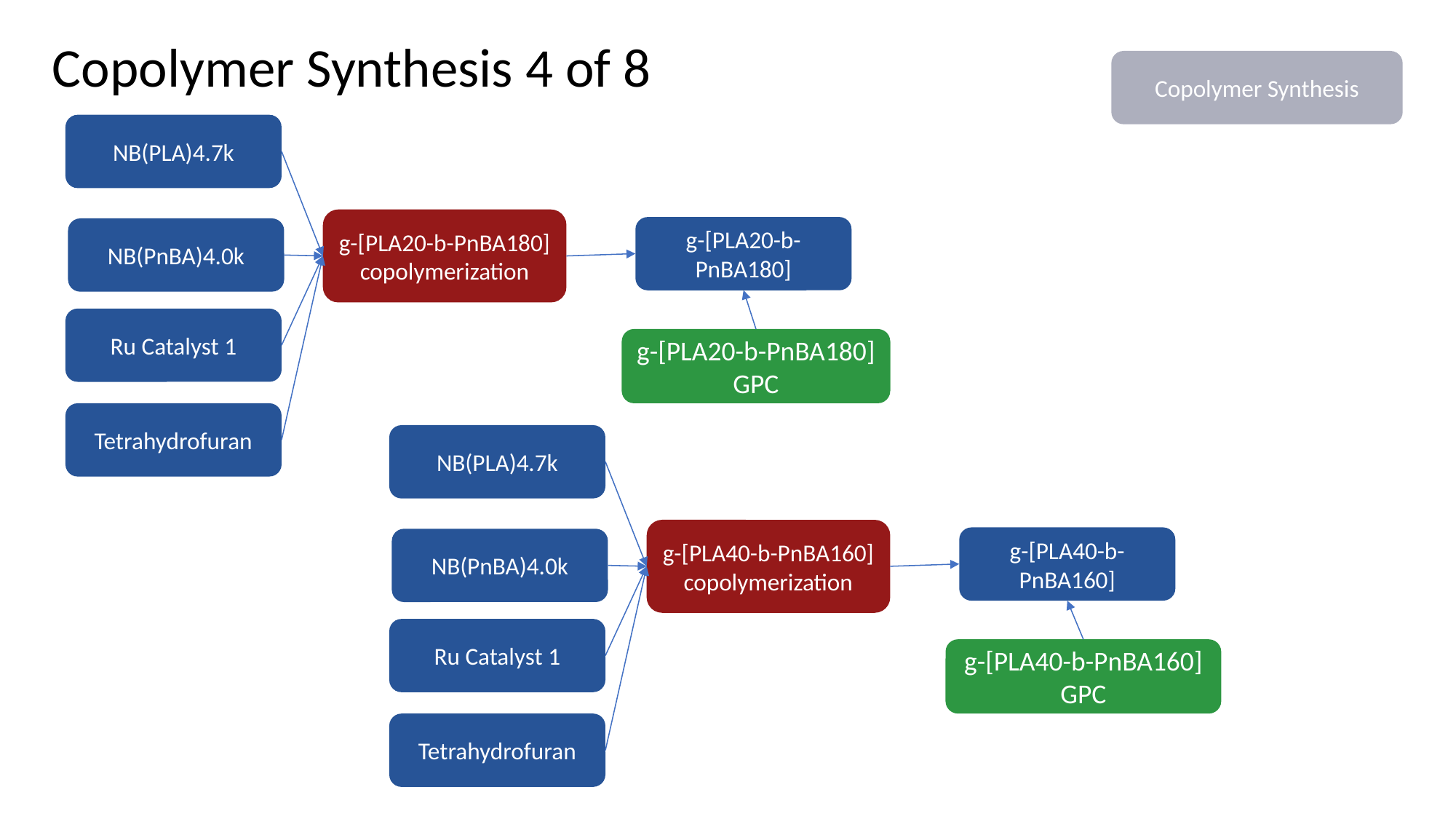

Copolymer Synthesis 4 of 8
Copolymer Synthesis
NB(PLA)4.7k
g-[PLA20-b-PnBA180]
copolymerization
g-[PLA20-b-PnBA180]
NB(PnBA)4.0k
Ru Catalyst 1
g-[PLA20-b-PnBA180]
GPC
Tetrahydrofuran
NB(PLA)4.7k
g-[PLA40-b-PnBA160]
copolymerization
g-[PLA40-b-PnBA160]
NB(PnBA)4.0k
Ru Catalyst 1
g-[PLA40-b-PnBA160]
GPC
Tetrahydrofuran